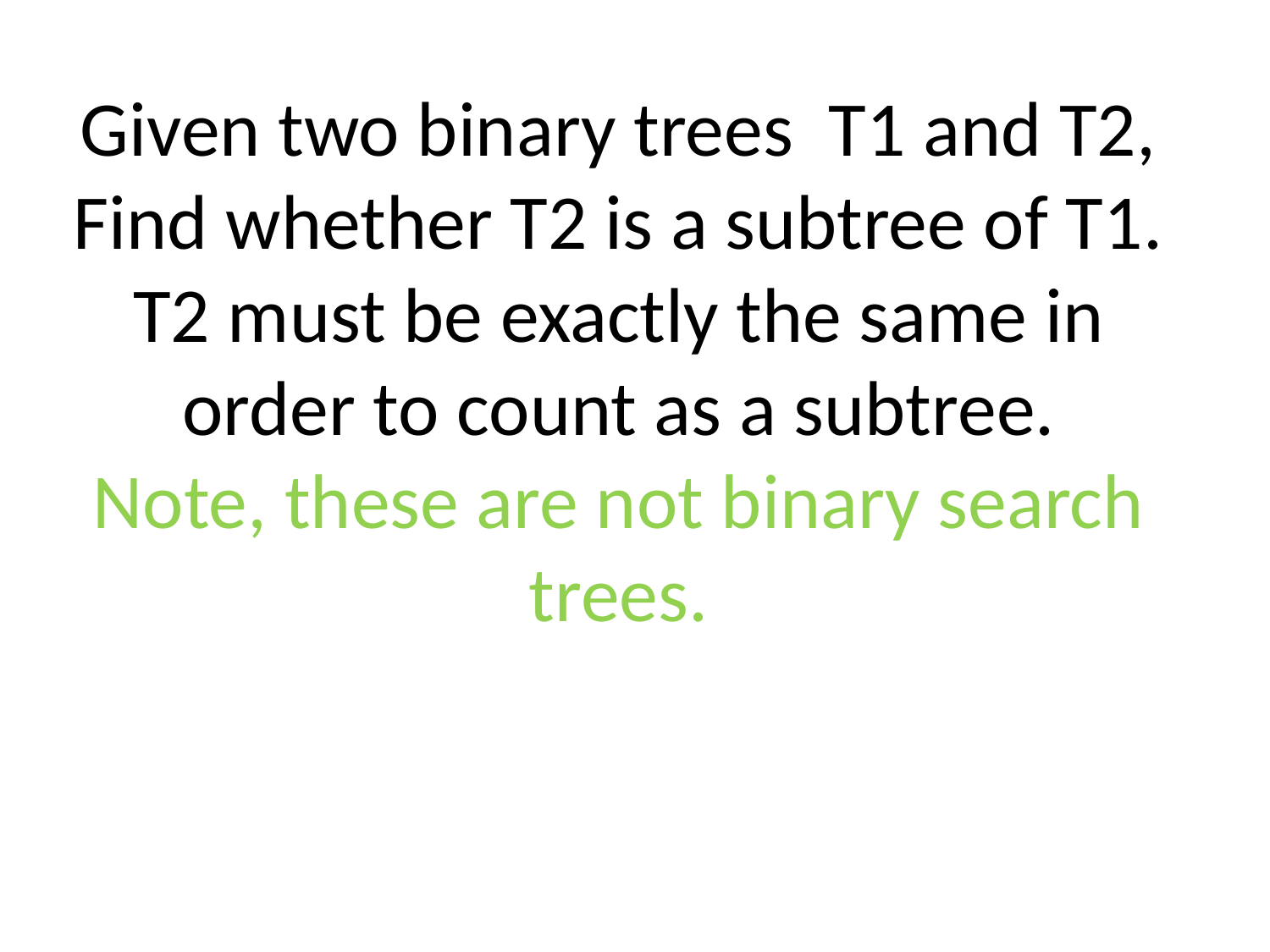

# Given two binary trees  T1 and T2, Find whether T2 is a subtree of T1. T2 must be exactly the same in order to count as a subtree. Note, these are not binary search trees.